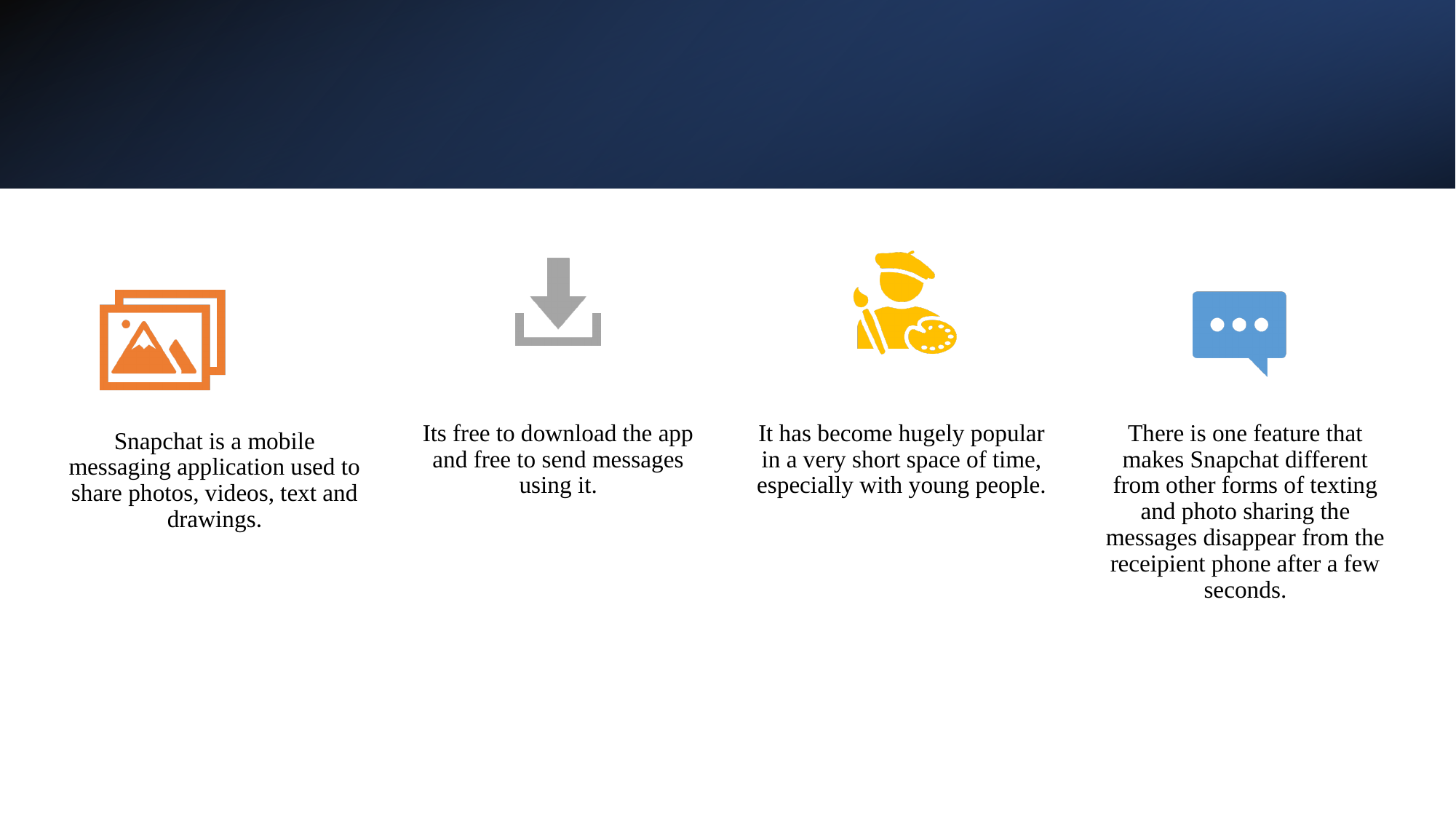

Snapchat is a mobile messaging application used to share photos, videos, text and drawings.
Its free to download the app and free to send messages using it.
It has become hugely popular in a very short space of time, especially with young people.
There is one feature that makes Snapchat different from other forms of texting and photo sharing the messages disappear from the receipient phone after a few seconds.